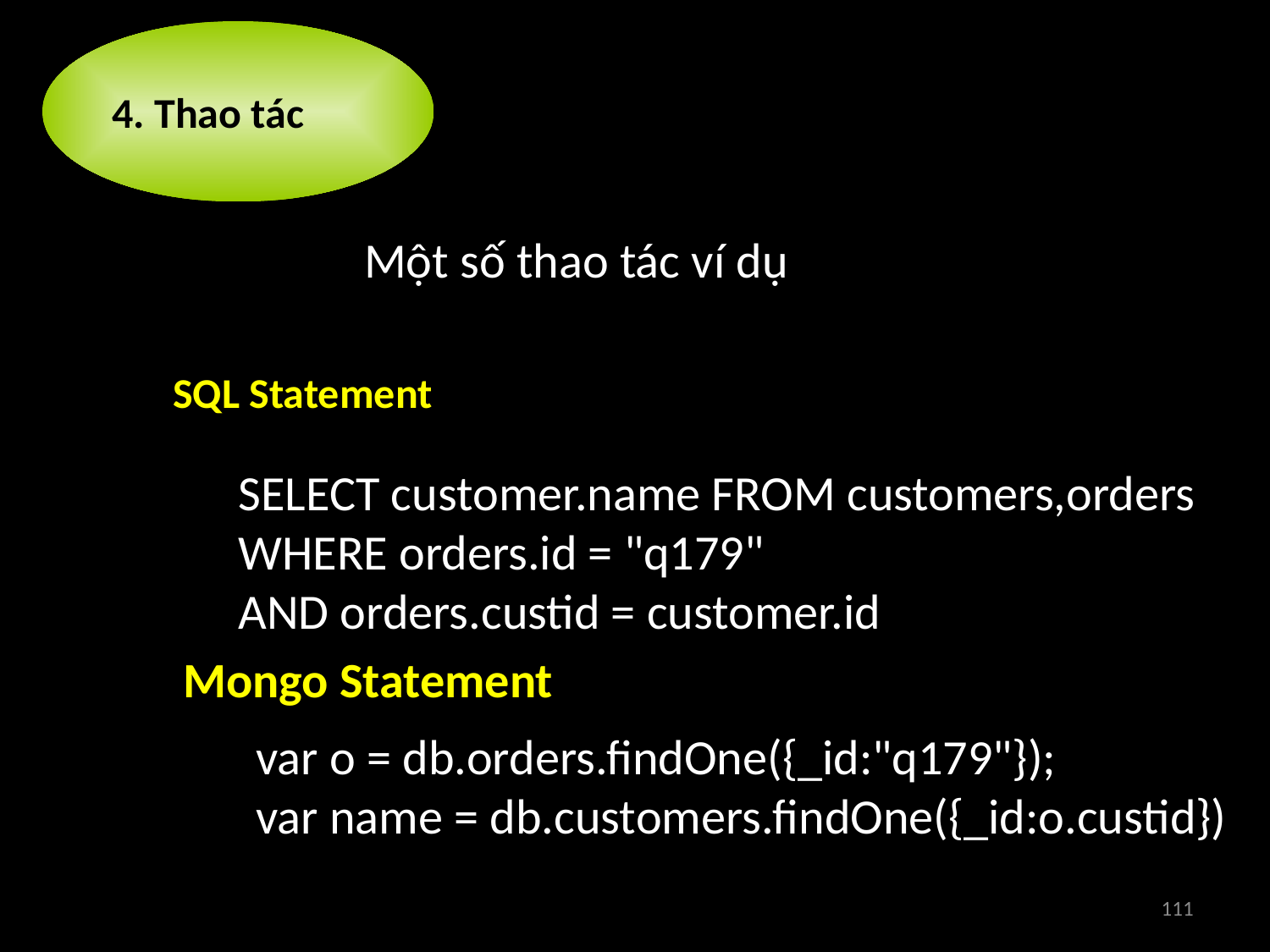

4. Thao tác
Một số thao tác ví dụ
SQL Statement
SELECT customer.name FROM customers,orders
WHERE orders.id = "q179"
AND orders.custid = customer.id

Mongo Statement
var o = db.orders.findOne({_id:"q179"});
var name = db.customers.findOne({_id:o.custid})
111